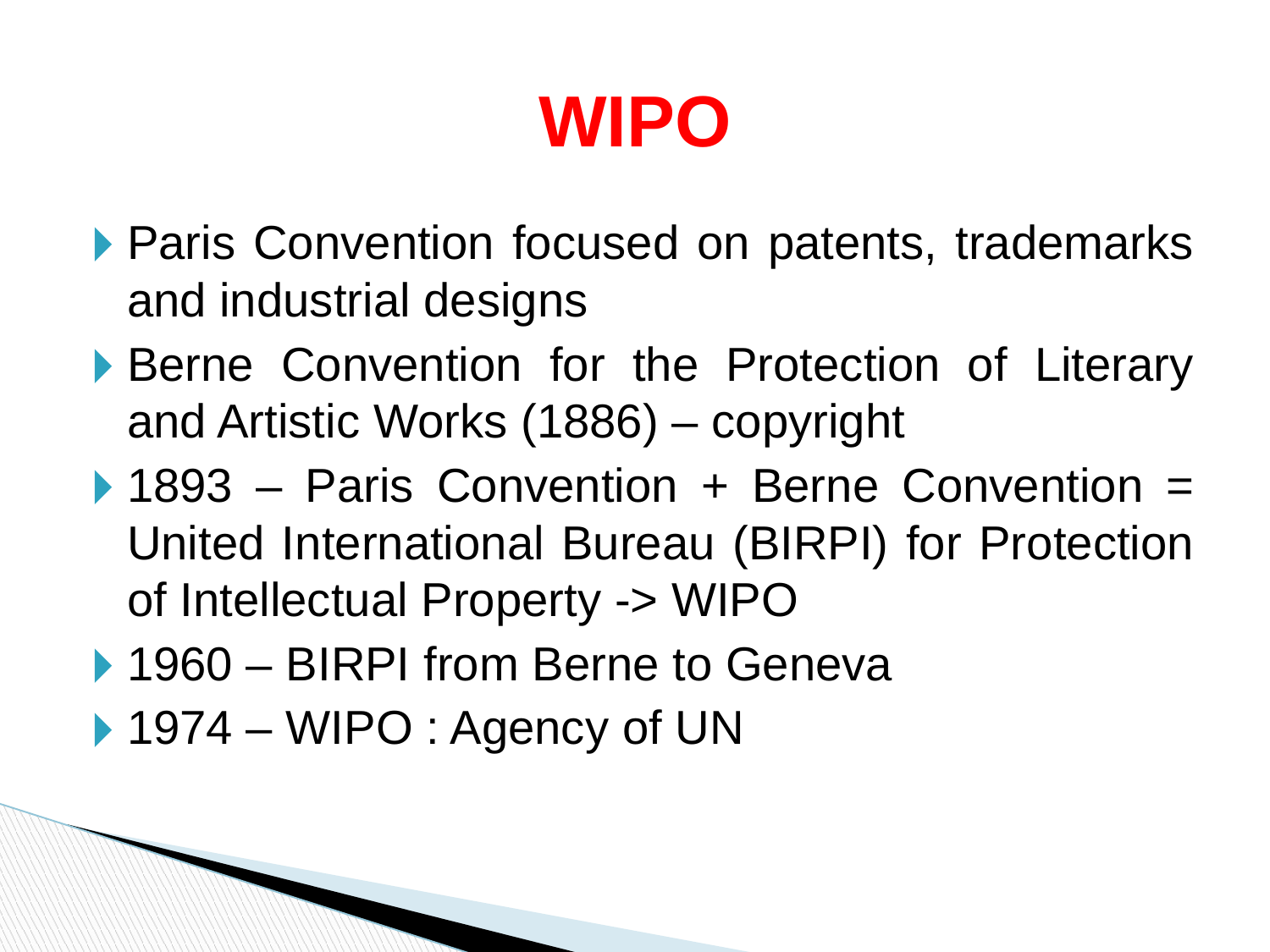

# WIPO
Paris Convention focused on patents, trademarks and industrial designs
Berne Convention for the Protection of Literary and Artistic Works (1886) – copyright
1893 – Paris Convention + Berne Convention = United International Bureau (BIRPI) for Protection of Intellectual Property -> WIPO
1960 – BIRPI from Berne to Geneva
1974 – WIPO : Agency of UN